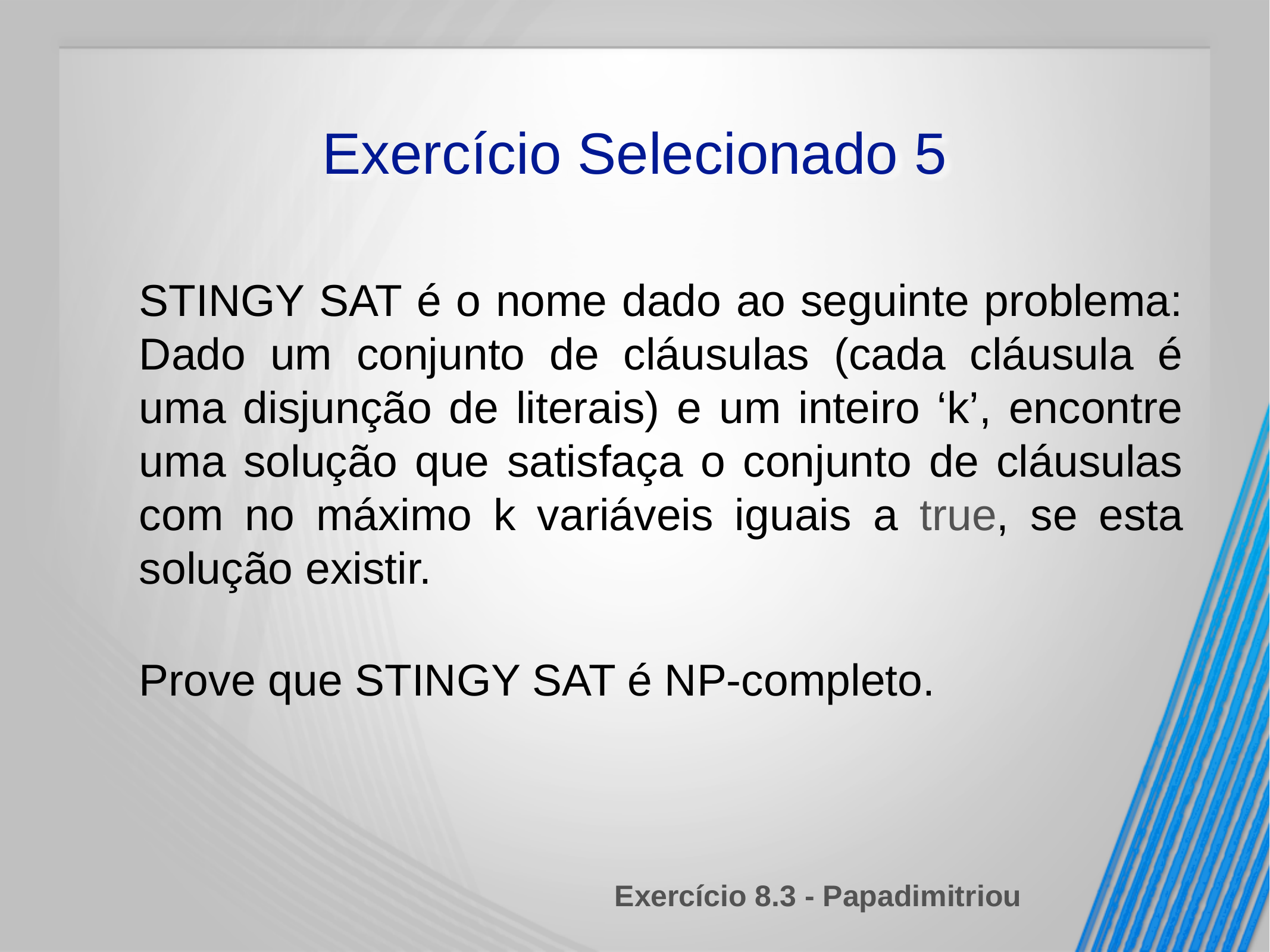

# Exercício Selecionado 5
STINGY SAT é o nome dado ao seguinte problema: Dado um conjunto de cláusulas (cada cláusula é uma disjunção de literais) e um inteiro ‘k’, encontre uma solução que satisfaça o conjunto de cláusulas com no máximo k variáveis iguais a true, se esta solução existir.

Prove que STINGY SAT é NP-completo.
Exercício 8.3 - Papadimitriou